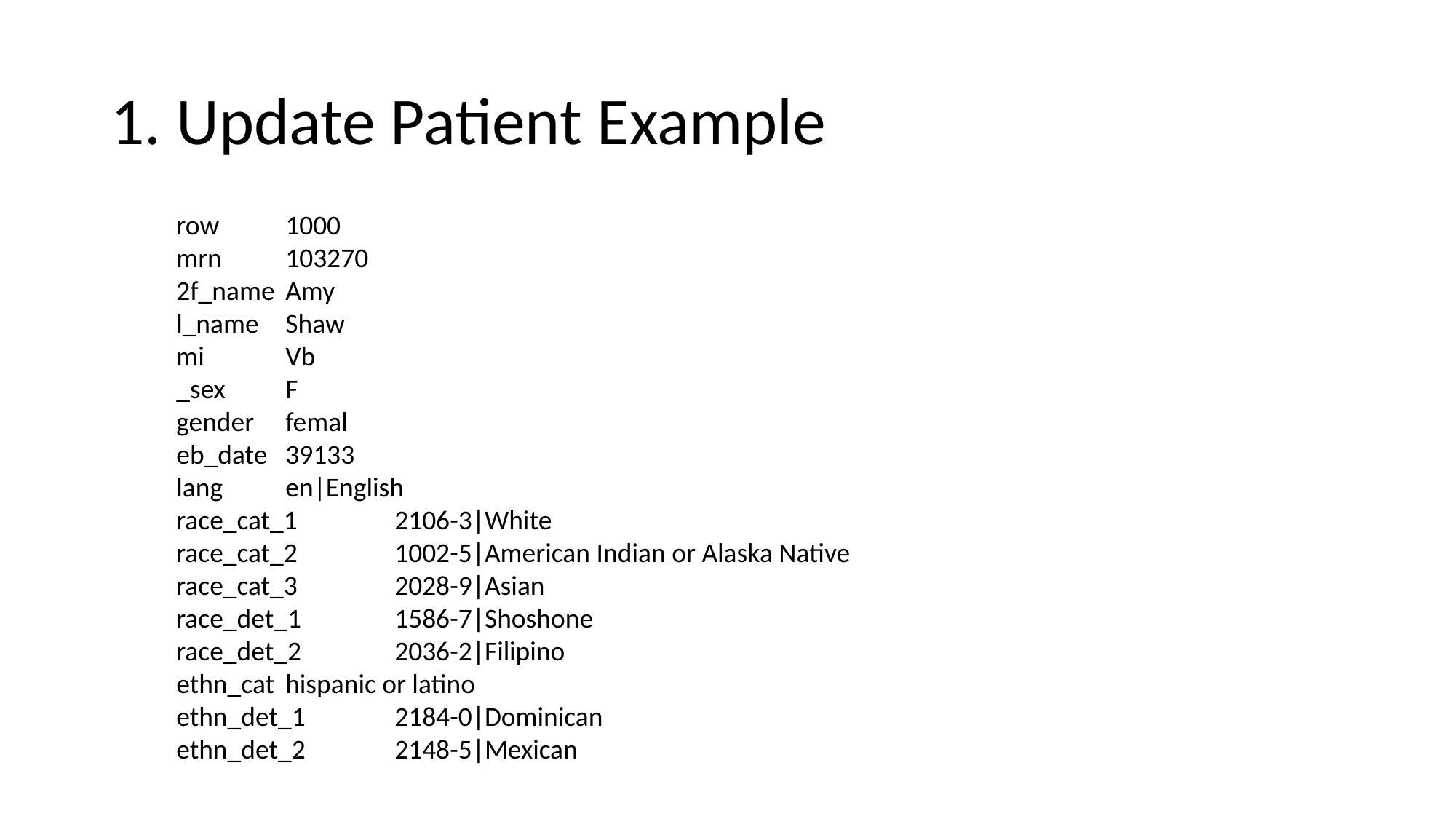

# 1. Update Patient Example
row	1000
mrn	103270
2f_name	Amy
l_name	Shaw
mi	Vb
_sex	F
gender	femal
eb_date	39133
lang	en|English
race_cat_1	2106-3|White
race_cat_2	1002-5|American Indian or Alaska Native
race_cat_3	2028-9|Asian
race_det_1	1586-7|Shoshone
race_det_2	2036-2|Filipino
ethn_cat	hispanic or latino
ethn_det_1	2184-0|Dominican
ethn_det_2	2148-5|Mexican